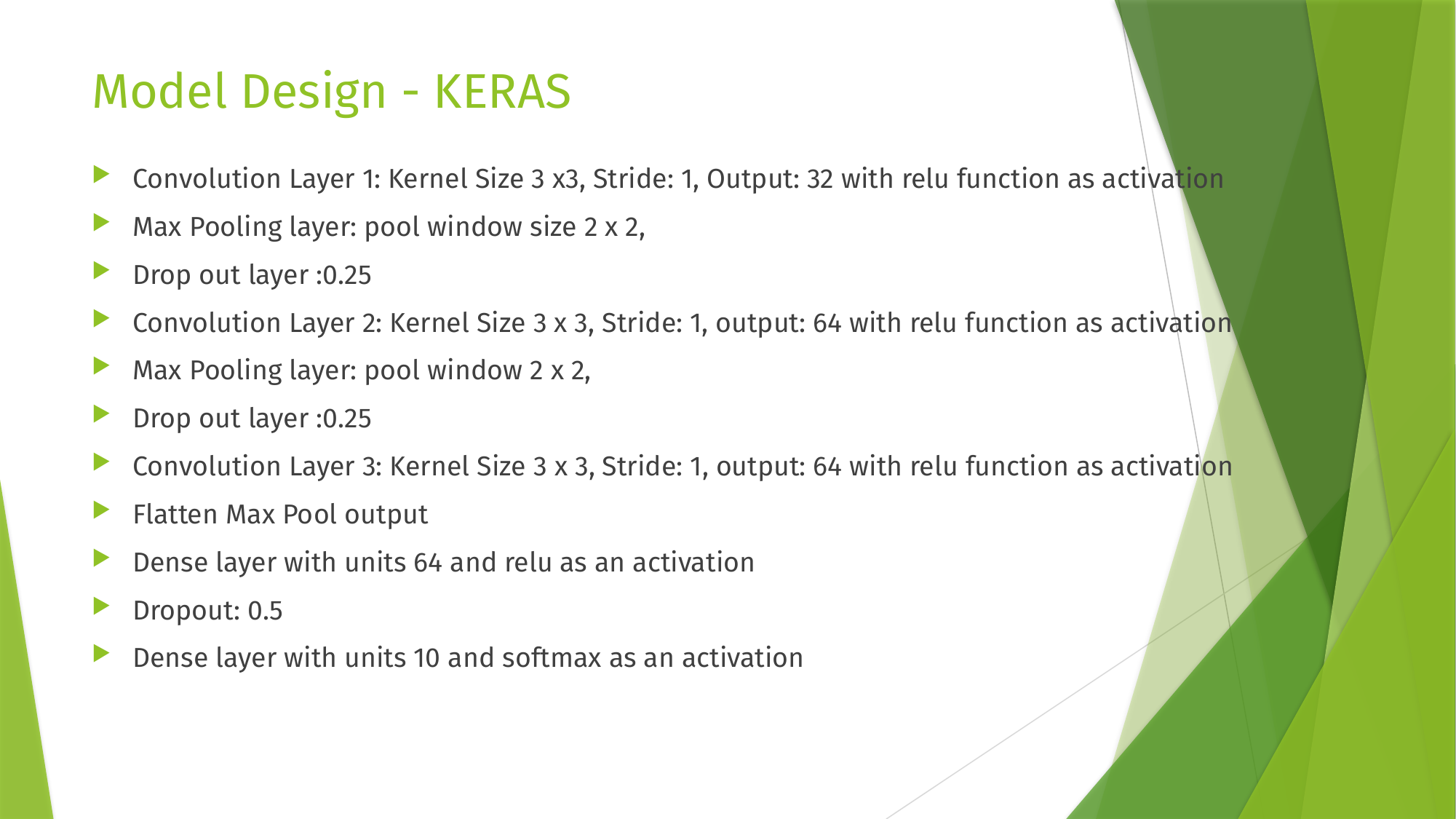

# Model Design - KERAS
Convolution Layer 1: Kernel Size 3 x3, Stride: 1, Output: 32 with relu function as activation
Max Pooling layer: pool window size 2 x 2,
Drop out layer :0.25
Convolution Layer 2: Kernel Size 3 x 3, Stride: 1, output: 64 with relu function as activation
Max Pooling layer: pool window 2 x 2,
Drop out layer :0.25
Convolution Layer 3: Kernel Size 3 x 3, Stride: 1, output: 64 with relu function as activation
Flatten Max Pool output
Dense layer with units 64 and relu as an activation
Dropout: 0.5
Dense layer with units 10 and softmax as an activation